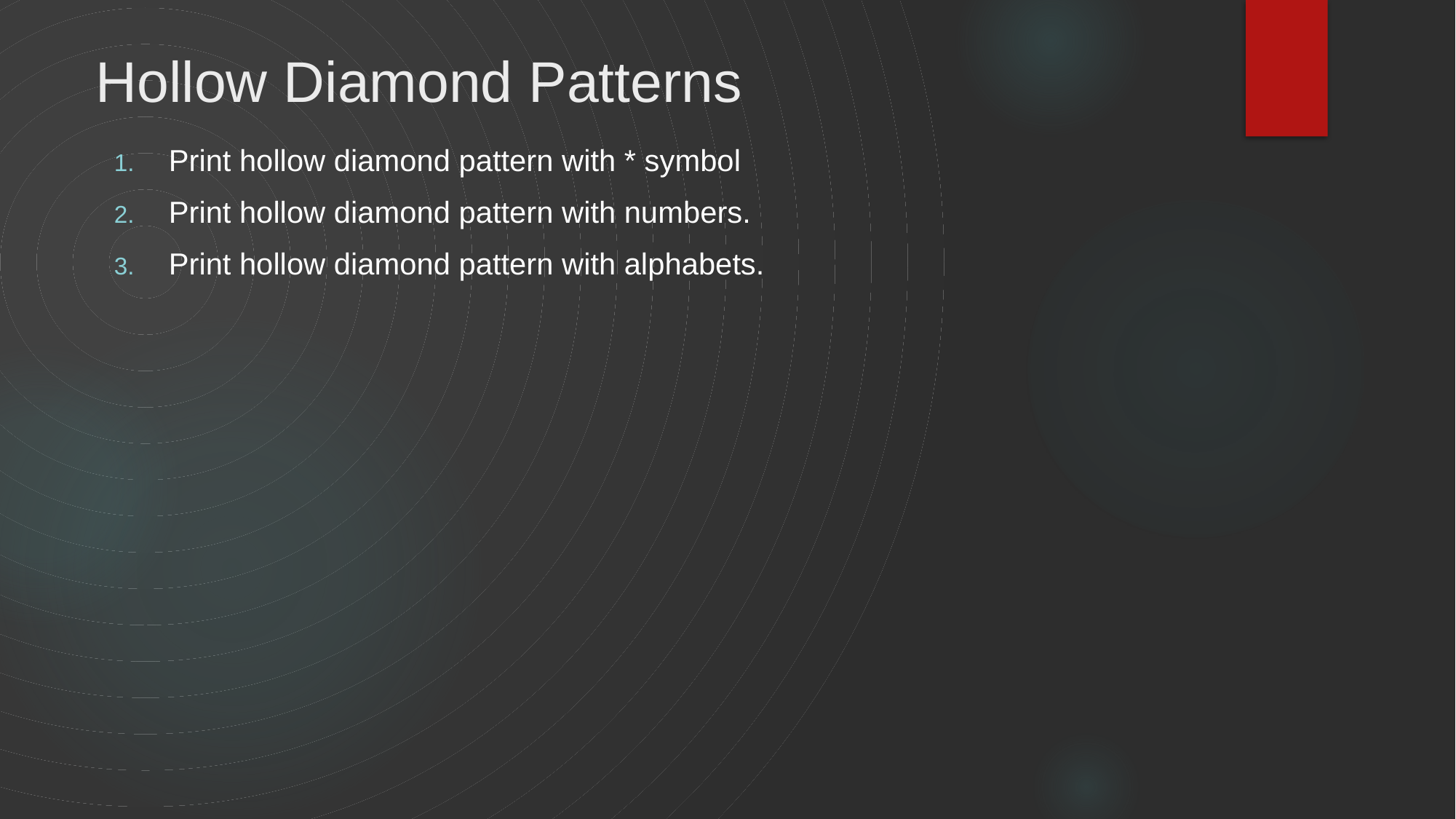

# Hollow Diamond Patterns
Print hollow diamond pattern with * symbol
Print hollow diamond pattern with numbers.
Print hollow diamond pattern with alphabets.